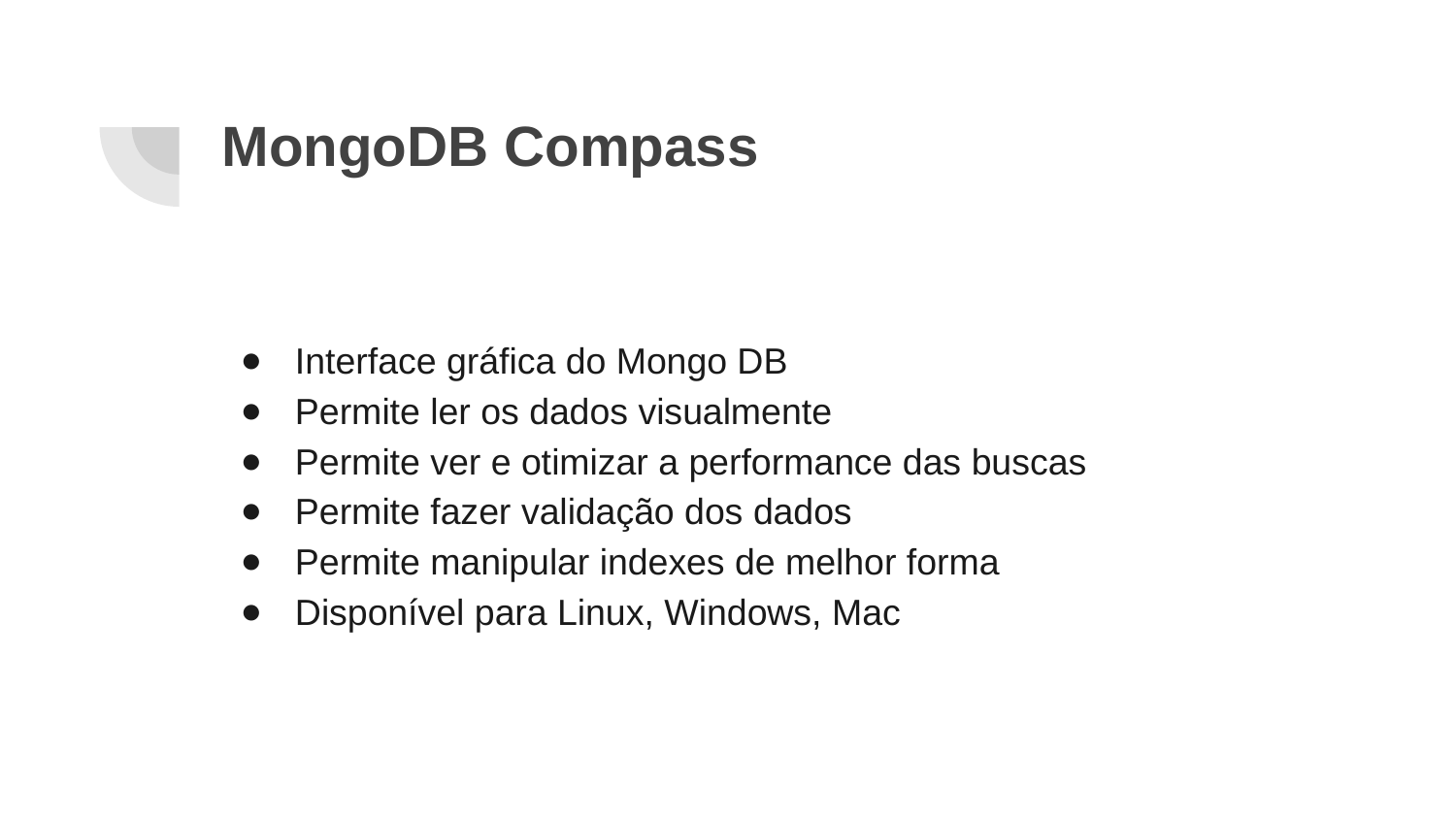

# MongoDB Compass
Interface gráfica do Mongo DB
Permite ler os dados visualmente
Permite ver e otimizar a performance das buscas
Permite fazer validação dos dados
Permite manipular indexes de melhor forma
Disponível para Linux, Windows, Mac